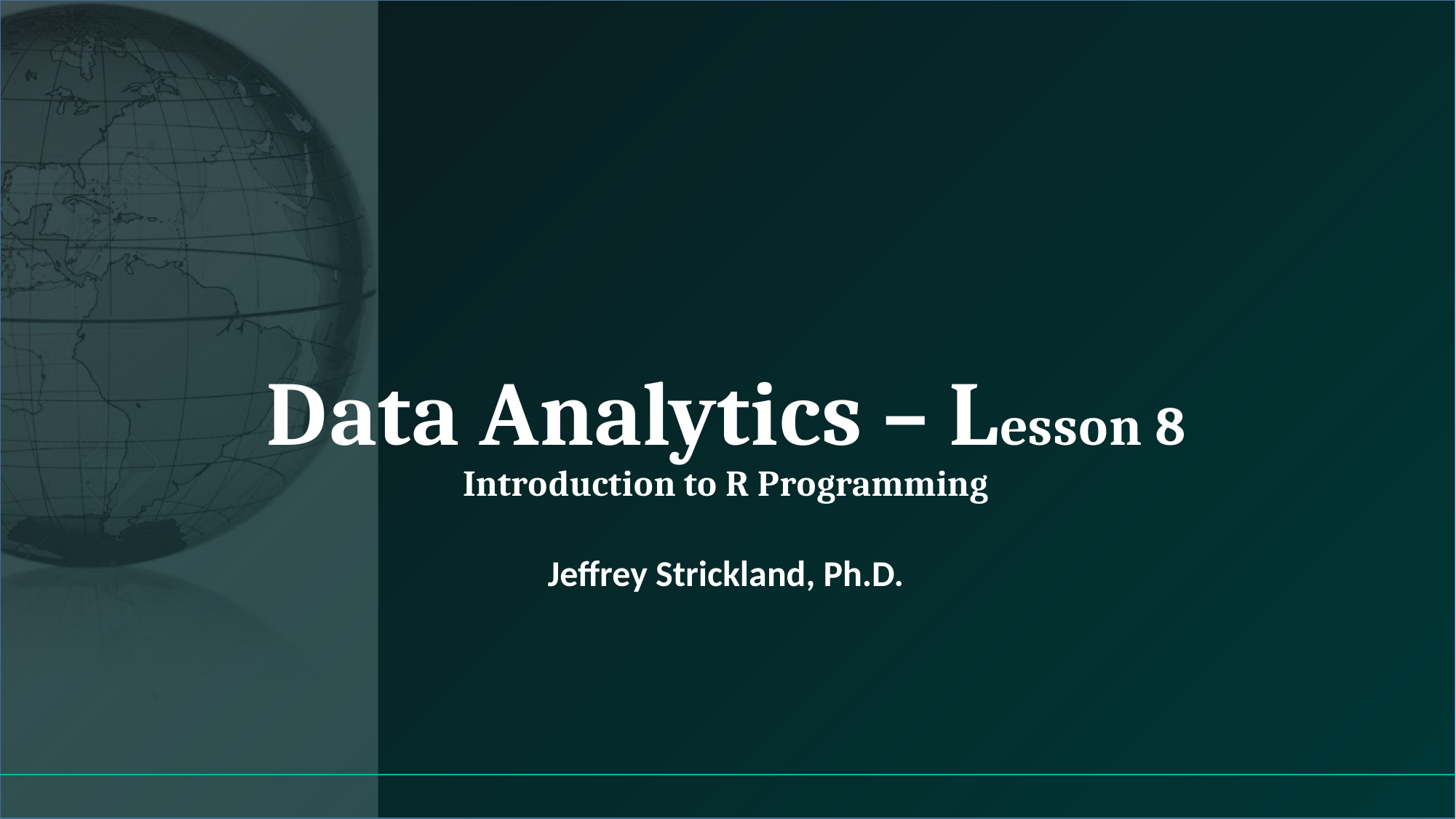

# Data Analytics – Lesson 8 Introduction to R Programming
Jeffrey Strickland, Ph.D.